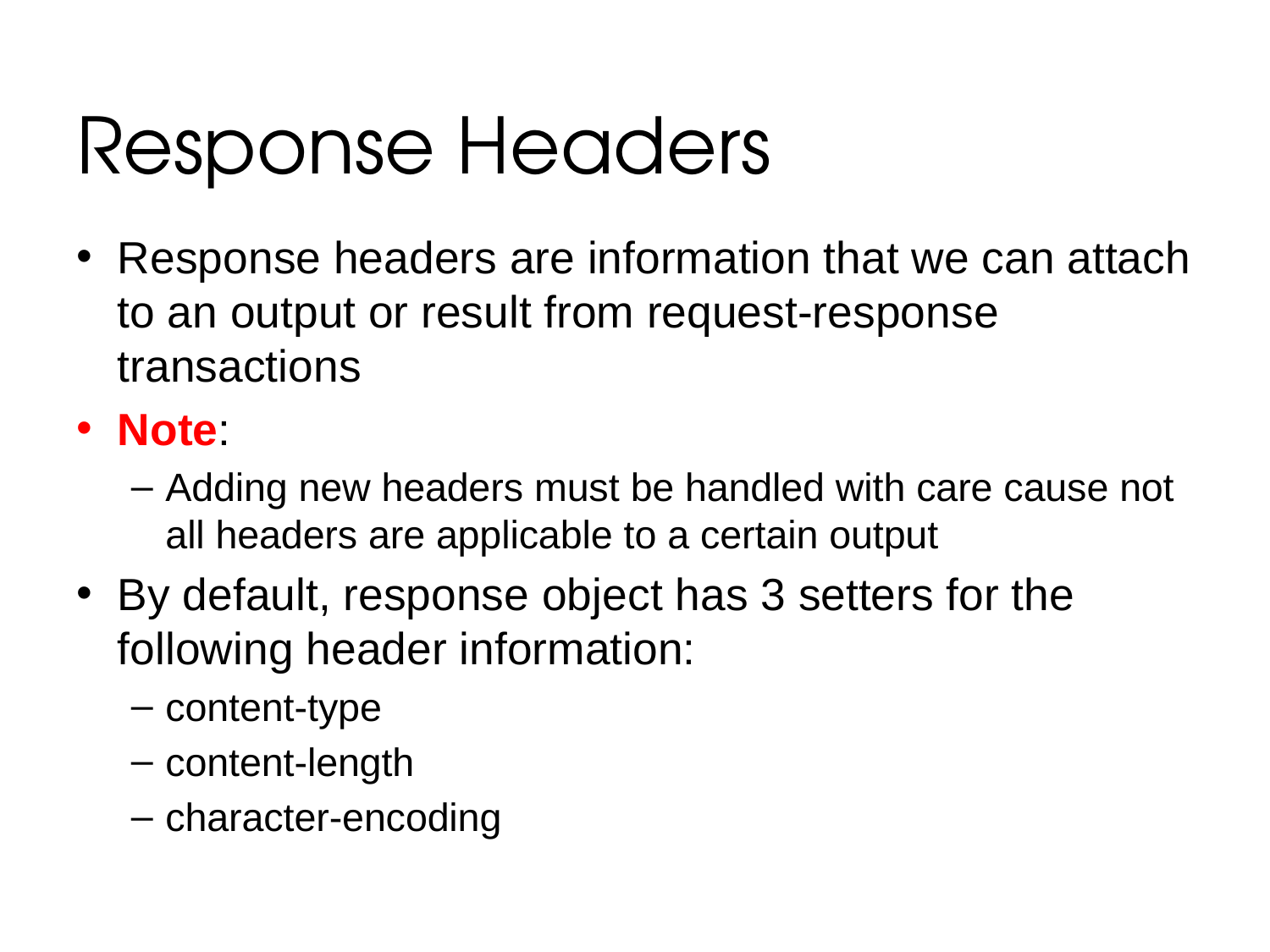

# Response Headers
Response headers are information that we can attach to an output or result from request-response transactions
Note:
Adding new headers must be handled with care cause not all headers are applicable to a certain output
By default, response object has 3 setters for the following header information:
content-type
content-length
character-encoding